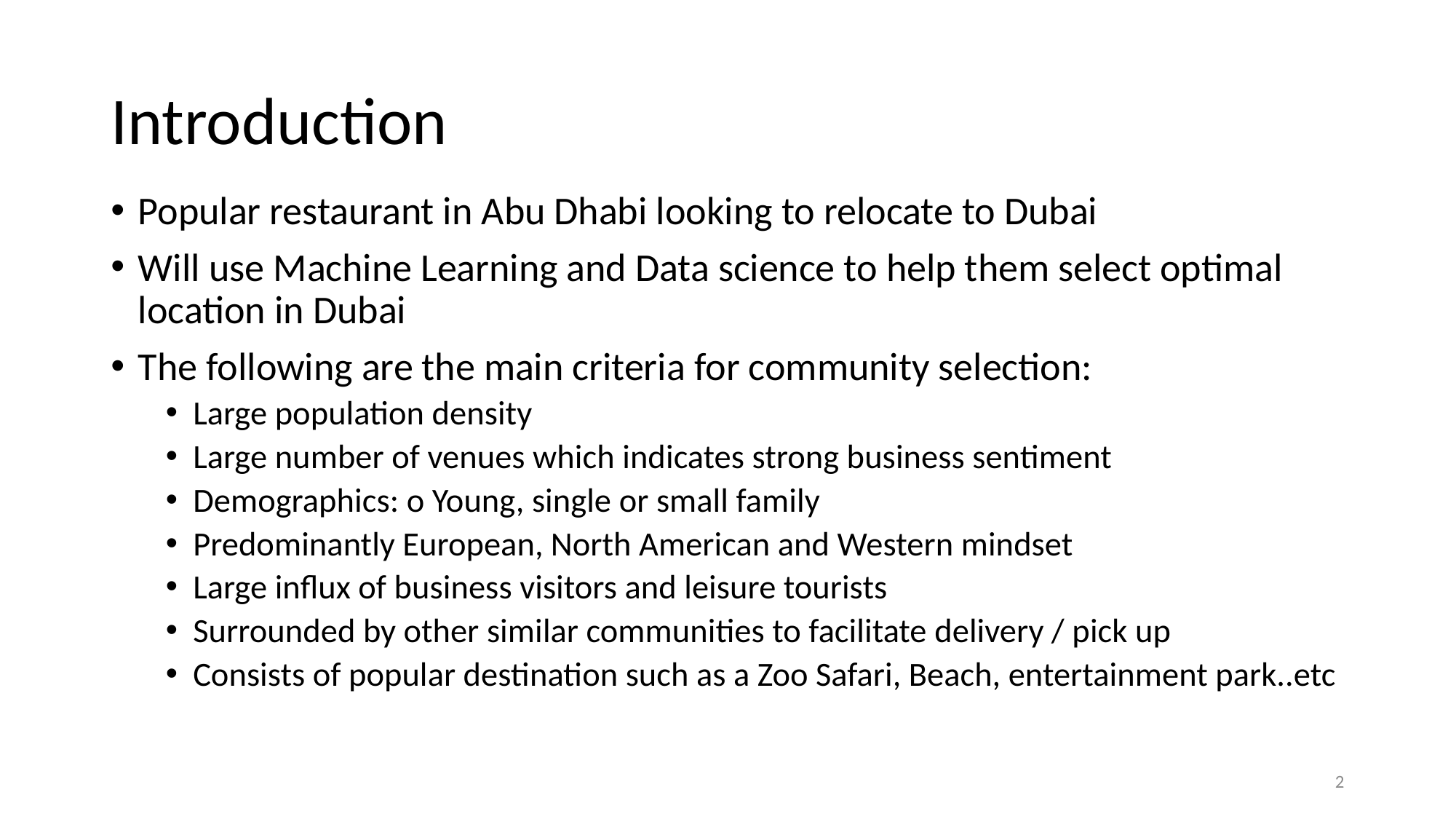

# Introduction
Popular restaurant in Abu Dhabi looking to relocate to Dubai
Will use Machine Learning and Data science to help them select optimal location in Dubai
The following are the main criteria for community selection:
Large population density
Large number of venues which indicates strong business sentiment
Demographics: o Young, single or small family
Predominantly European, North American and Western mindset
Large influx of business visitors and leisure tourists
Surrounded by other similar communities to facilitate delivery / pick up
Consists of popular destination such as a Zoo Safari, Beach, entertainment park..etc

2